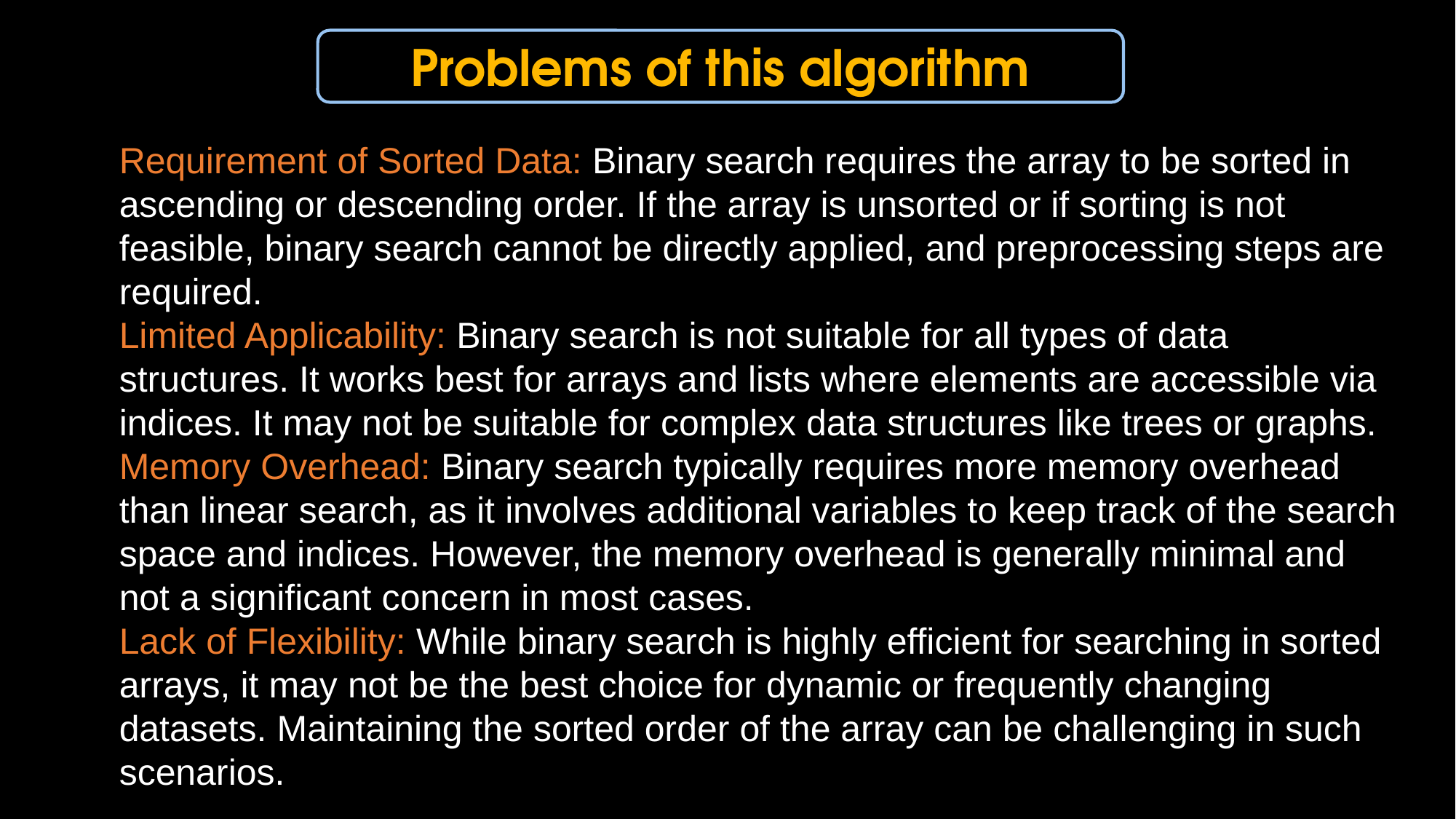

Problems of this algorithm
Requirement of Sorted Data: Binary search requires the array to be sorted in ascending or descending order. If the array is unsorted or if sorting is not feasible, binary search cannot be directly applied, and preprocessing steps are required.
Limited Applicability: Binary search is not suitable for all types of data structures. It works best for arrays and lists where elements are accessible via indices. It may not be suitable for complex data structures like trees or graphs.
Memory Overhead: Binary search typically requires more memory overhead than linear search, as it involves additional variables to keep track of the search space and indices. However, the memory overhead is generally minimal and not a significant concern in most cases.
Lack of Flexibility: While binary search is highly efficient for searching in sorted arrays, it may not be the best choice for dynamic or frequently changing datasets. Maintaining the sorted order of the array can be challenging in such scenarios.